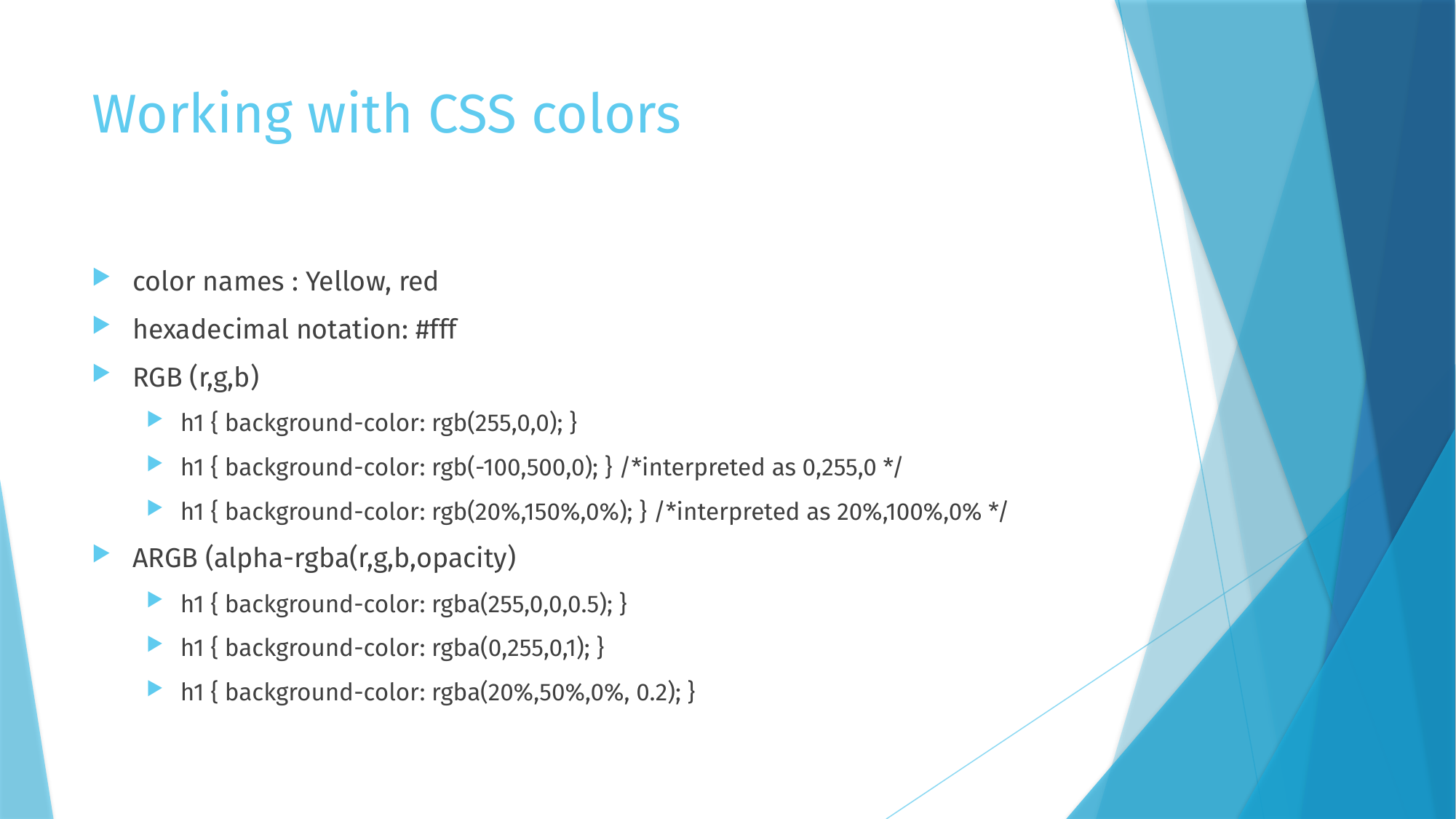

# Working with CSS colors
color names : Yellow, red
hexadecimal notation: #fff
RGB (r,g,b)
h1 { background-color: rgb(255,0,0); }
h1 { background-color: rgb(-100,500,0); } /*interpreted as 0,255,0 */
h1 { background-color: rgb(20%,150%,0%); } /*interpreted as 20%,100%,0% */
ARGB (alpha-rgba(r,g,b,opacity)
h1 { background-color: rgba(255,0,0,0.5); }
h1 { background-color: rgba(0,255,0,1); }
h1 { background-color: rgba(20%,50%,0%, 0.2); }